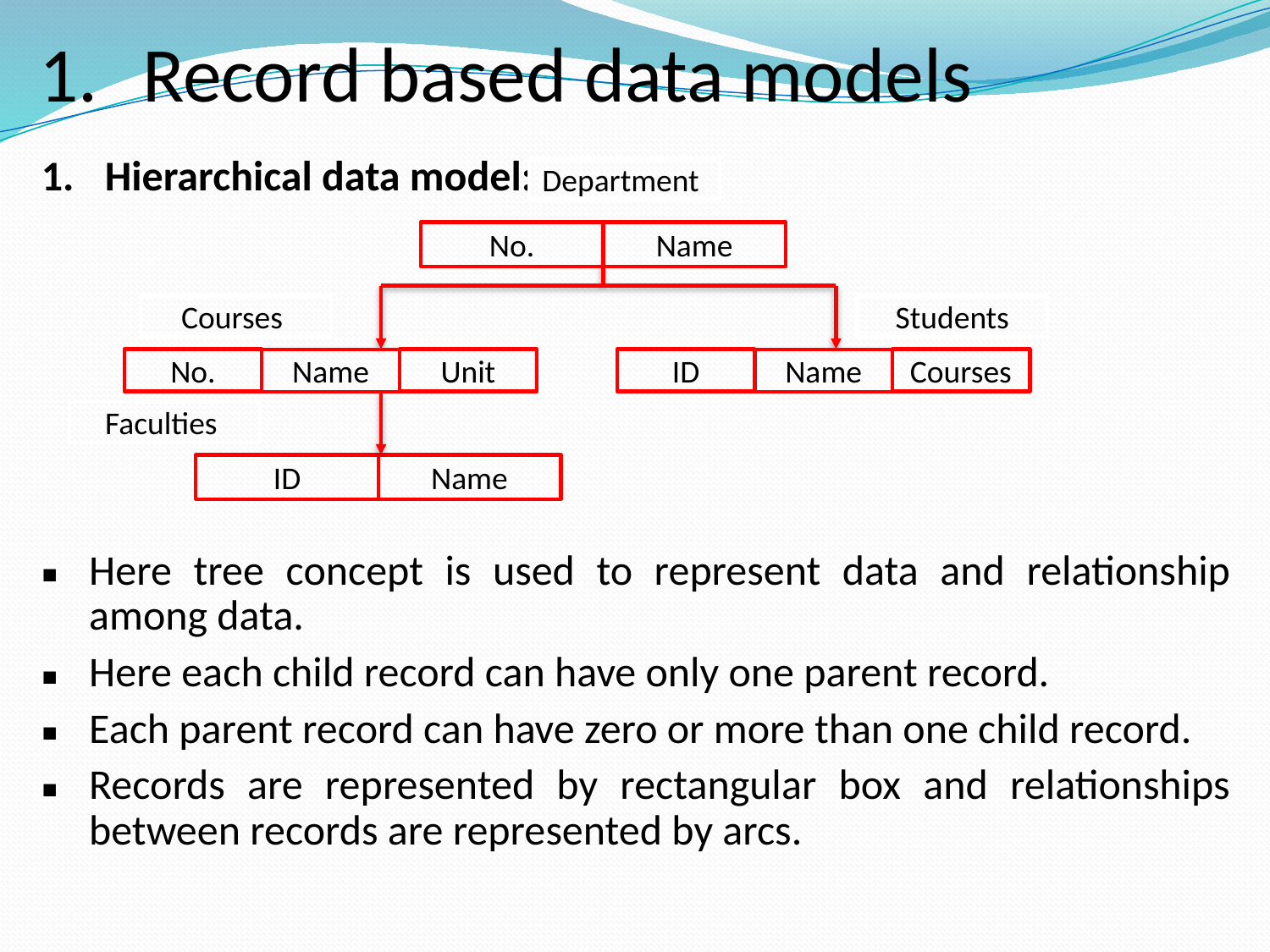

# Record based data models
Hierarchical data model:

Here tree concept is used to represent data and relationship among data.
Here each child record can have only one parent record.
Each parent record can have zero or more than one child record.
Records are represented by rectangular box and relationships between records are represented by arcs.
Department
No.
Name
Courses
Students
No.
Unit
Name
ID
Courses
Name
Faculties
ID
Name